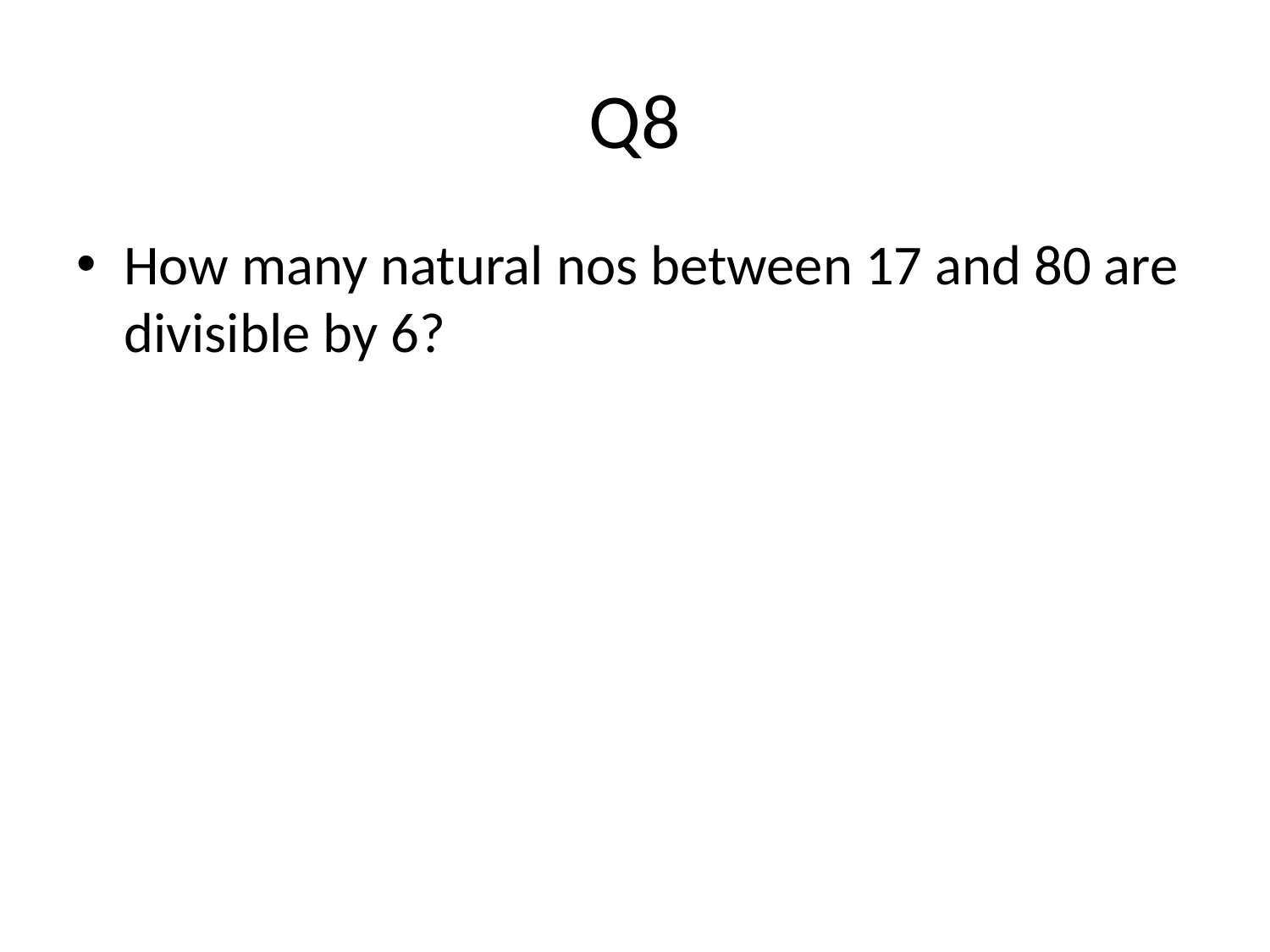

# Q8
How many natural nos between 17 and 80 are divisible by 6?